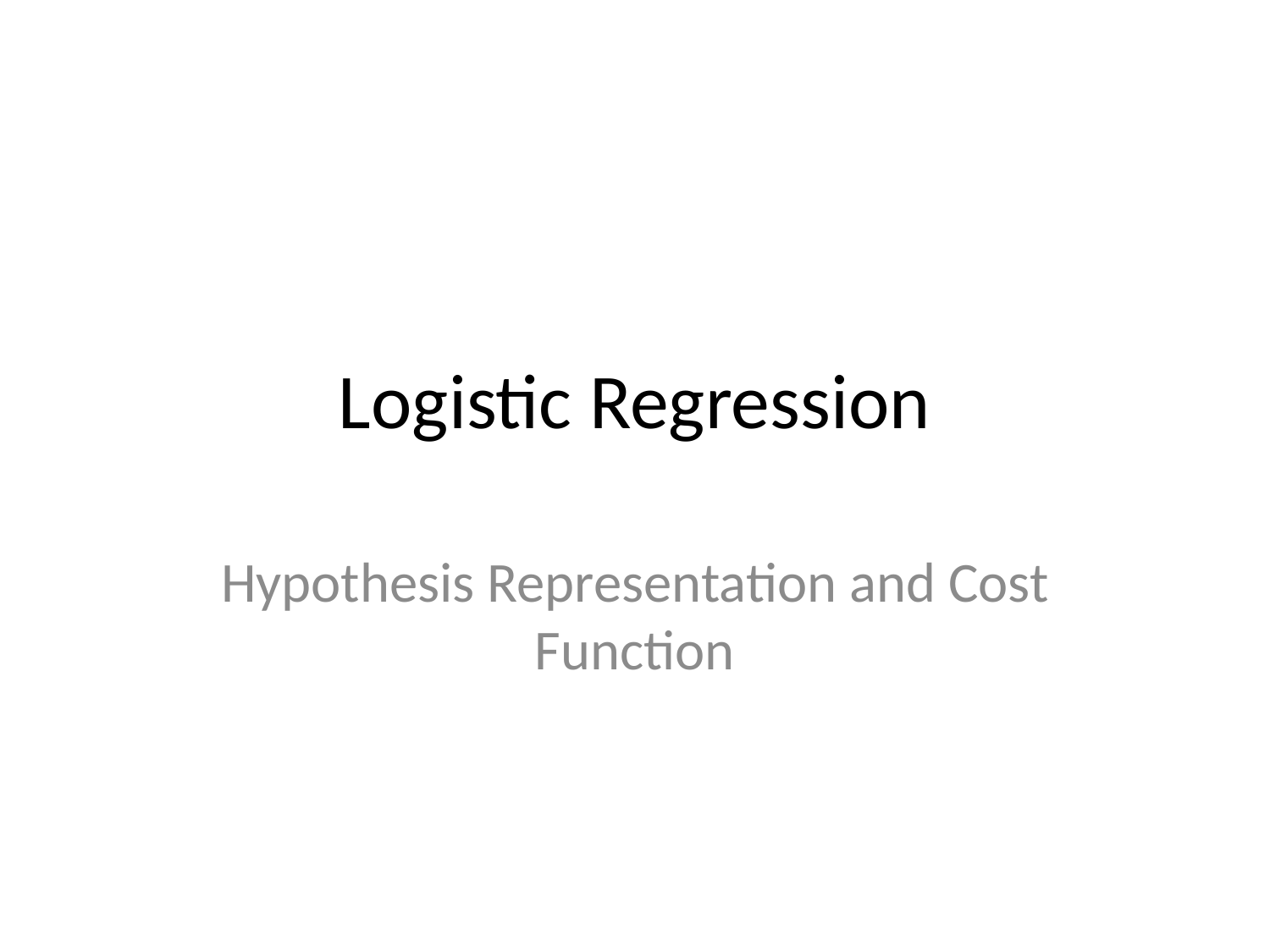

# Logistic Regression
Hypothesis Representation and Cost Function